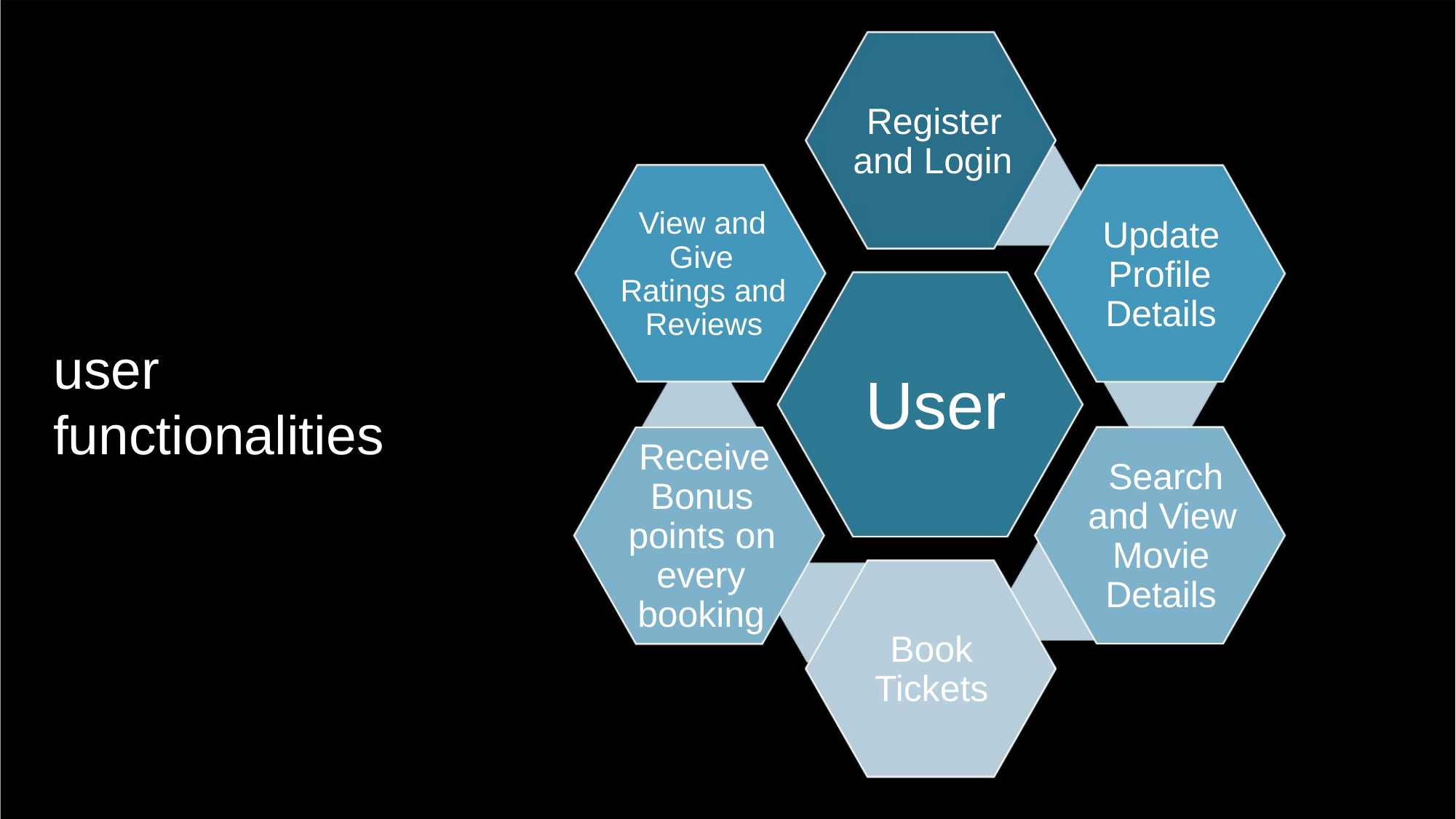

Register
and Login
View and
Give
Ratings and
Reviews
Update
Profile
Details
user
functionalities
User
Receive
Bonus
Search
and View
Movie
points on
every
Details
booking
Book
Tickets